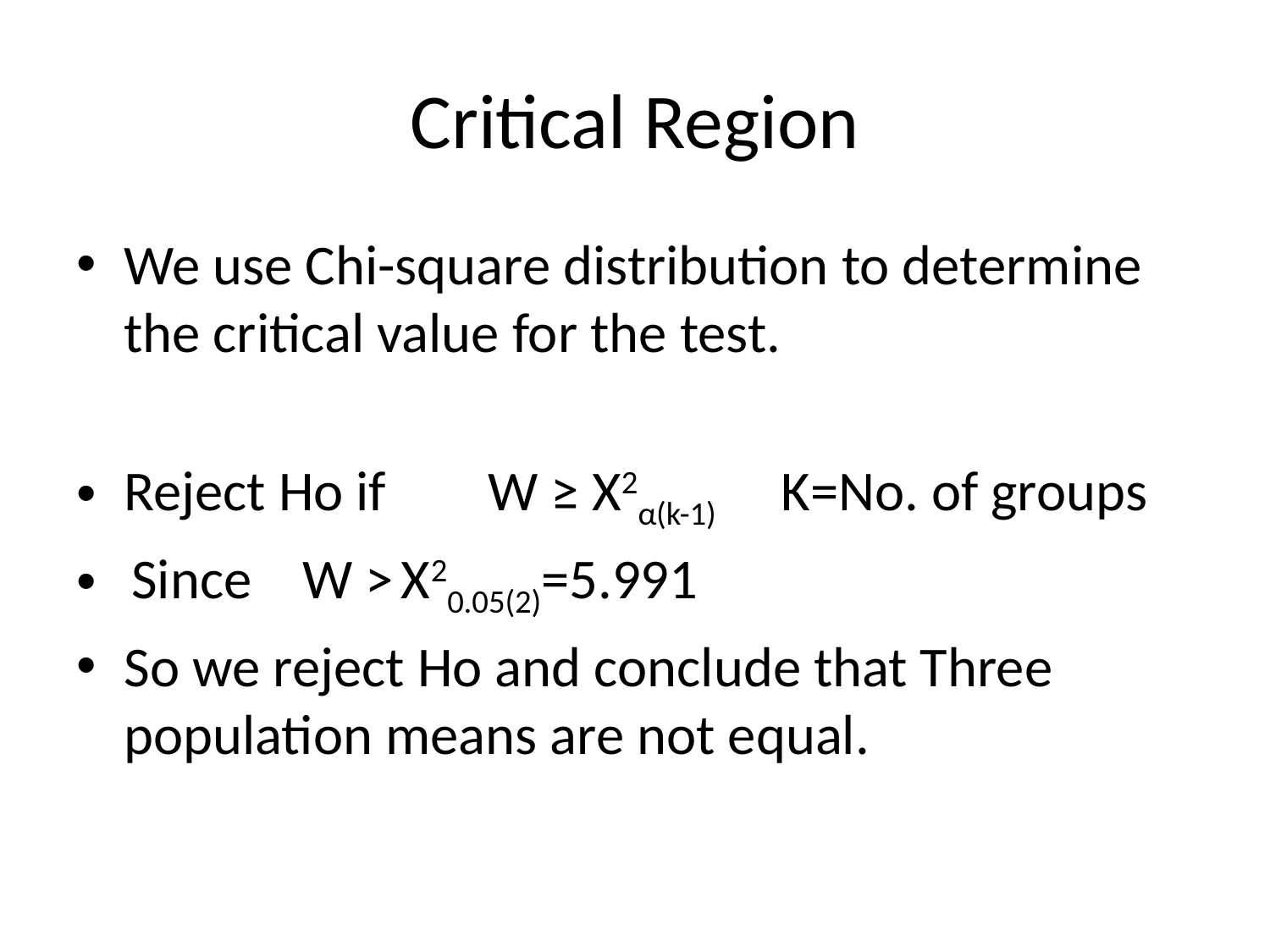

# Critical Region
We use Chi-square distribution to determine the critical value for the test.

Reject Ho if        W ≥ Χ2α(k-1)        K=No. of groups
 Since    W > Χ20.05(2)=5.991
So we reject Ho and conclude that Three population means are not equal.